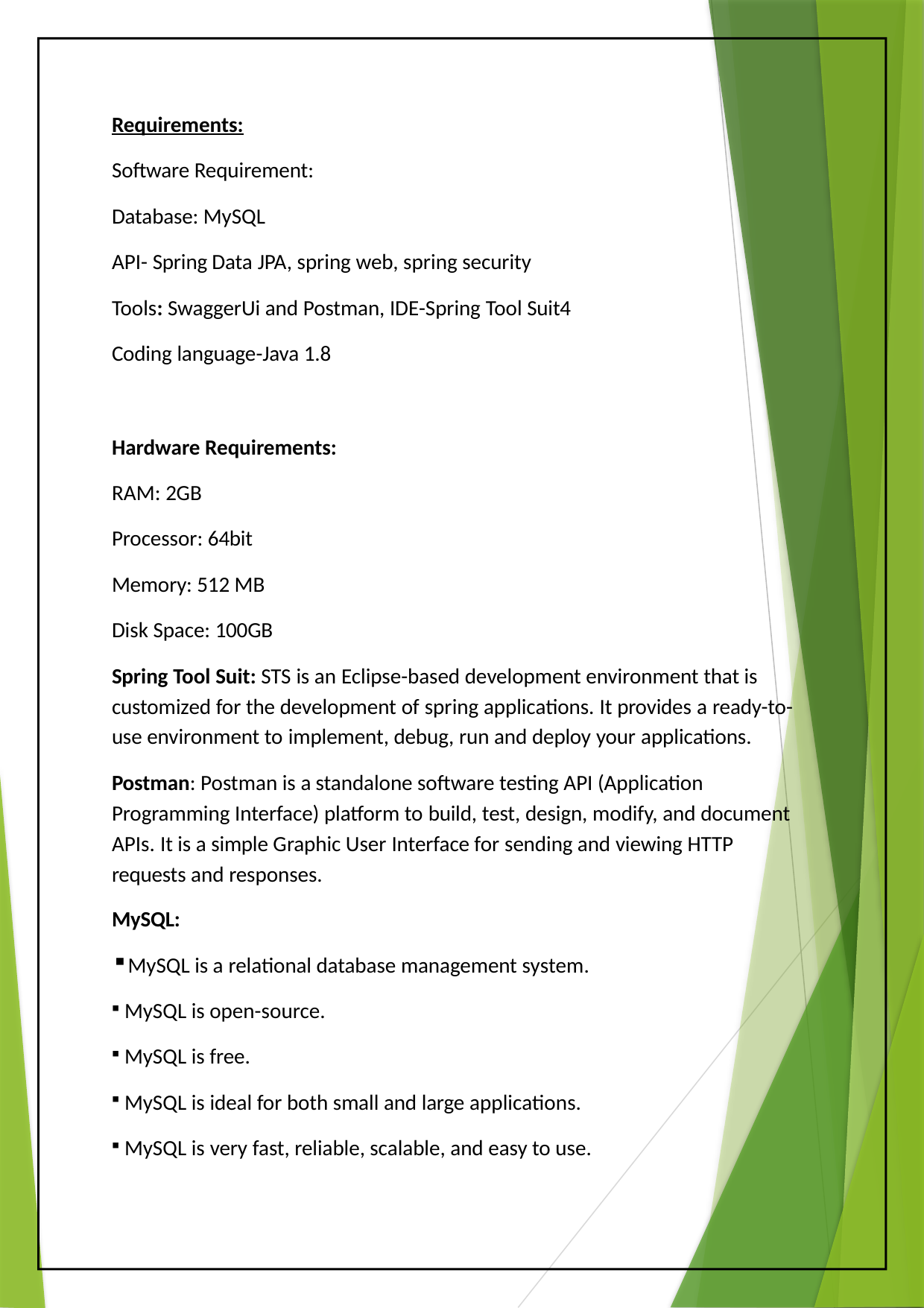

Requirements:

Software Requirement:

Database: MySQL
API- Spring Data JPA, spring web, spring security  Tools: SwaggerUi and Postman, IDE-Spring Tool Suit4  Coding language-Java 1.8
Hardware Requirements:

RAM: 2GB
Processor: 64bit  Memory: 512 MB  Disk Space: 100GB
Spring Tool Suit: STS is an Eclipse-based development environment that is  customized for the development of spring applications. It provides a ready-to-  use environment to implement, debug, run and deploy your applications.
Postman: Postman is a standalone software testing API (Application  Programming Interface) platform to build, test, design, modify, and document  APIs. It is a simple Graphic User Interface for sending and viewing HTTP  requests and responses.

MySQL:

MySQL is a relational database management system.

MySQL is open-source.

MySQL is free.

MySQL is ideal for both small and large applications.

MySQL is very fast, reliable, scalable, and easy to use.